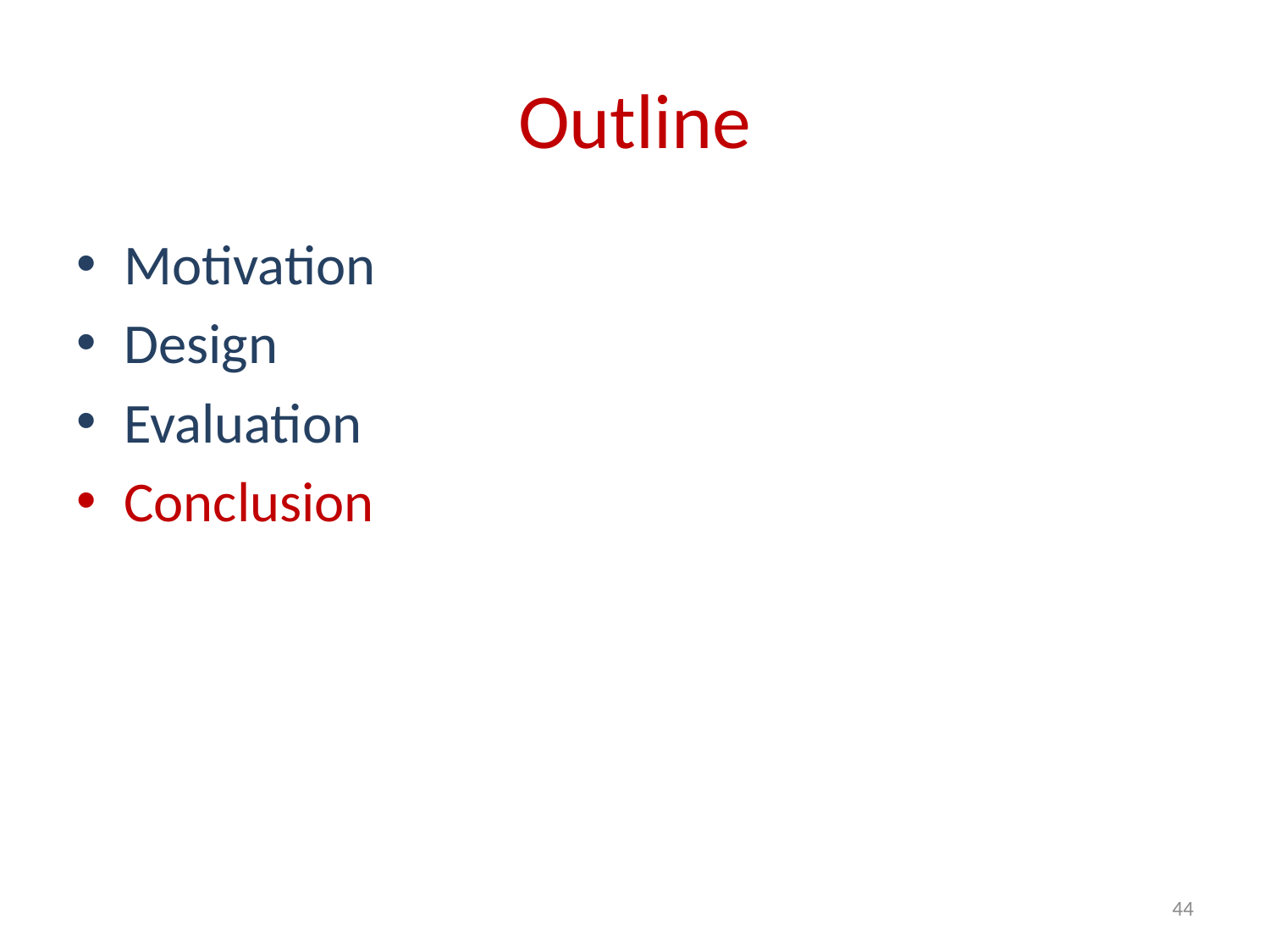

# Outline
Motivation
Design
Evaluation
Conclusion
44